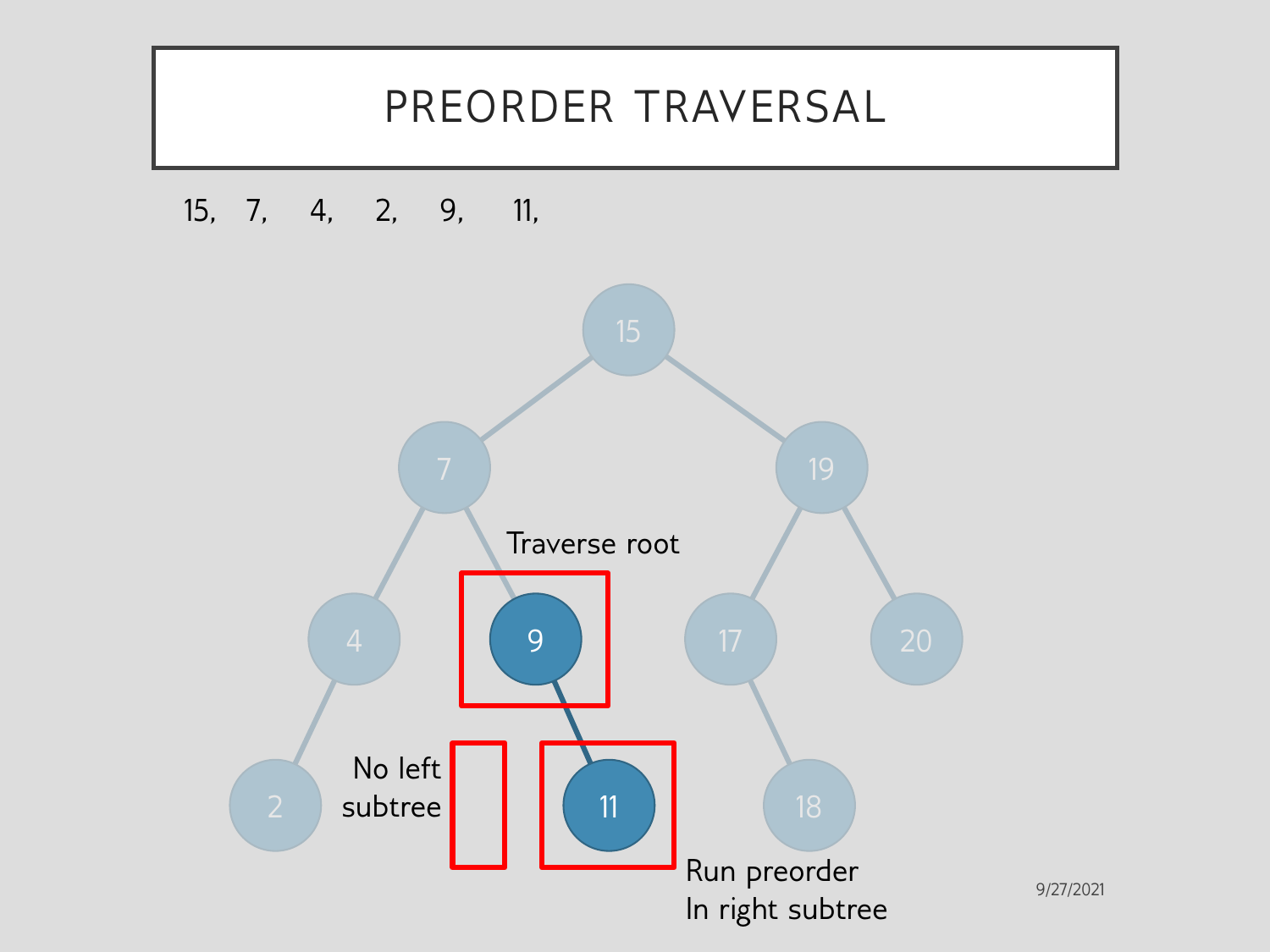

# Preorder traversal
15,
7,
4,
2,
9,
11,

15
7
19
Traverse root

4
9
17
20
No left
subtree

2
11
18
Run preorder
In right subtree
9/27/2021